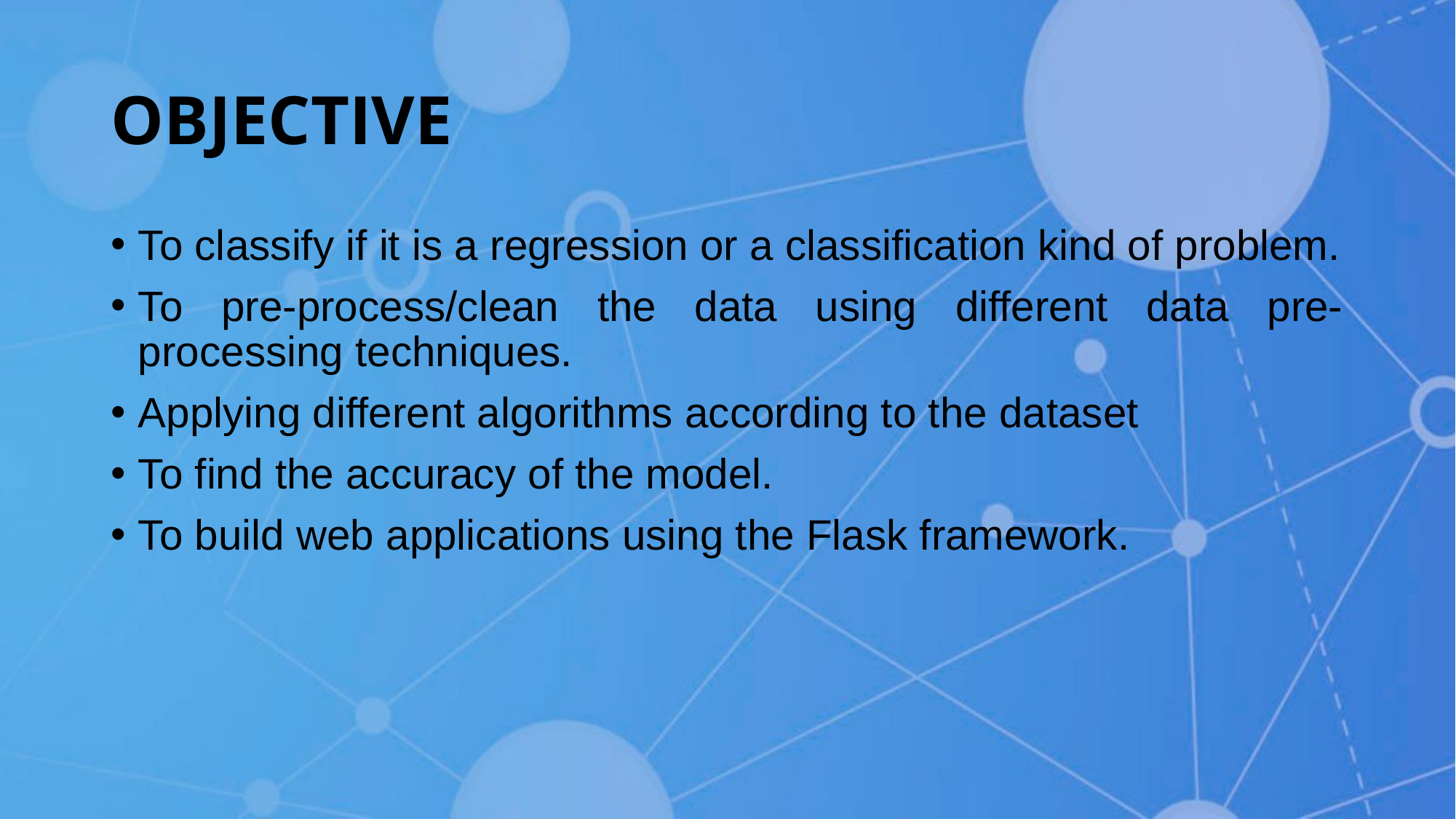

# OBJECTIVE
To classify if it is a regression or a classification kind of problem.
To pre-process/clean the data using different data pre-processing techniques.
Applying different algorithms according to the dataset
To find the accuracy of the model.
To build web applications using the Flask framework.